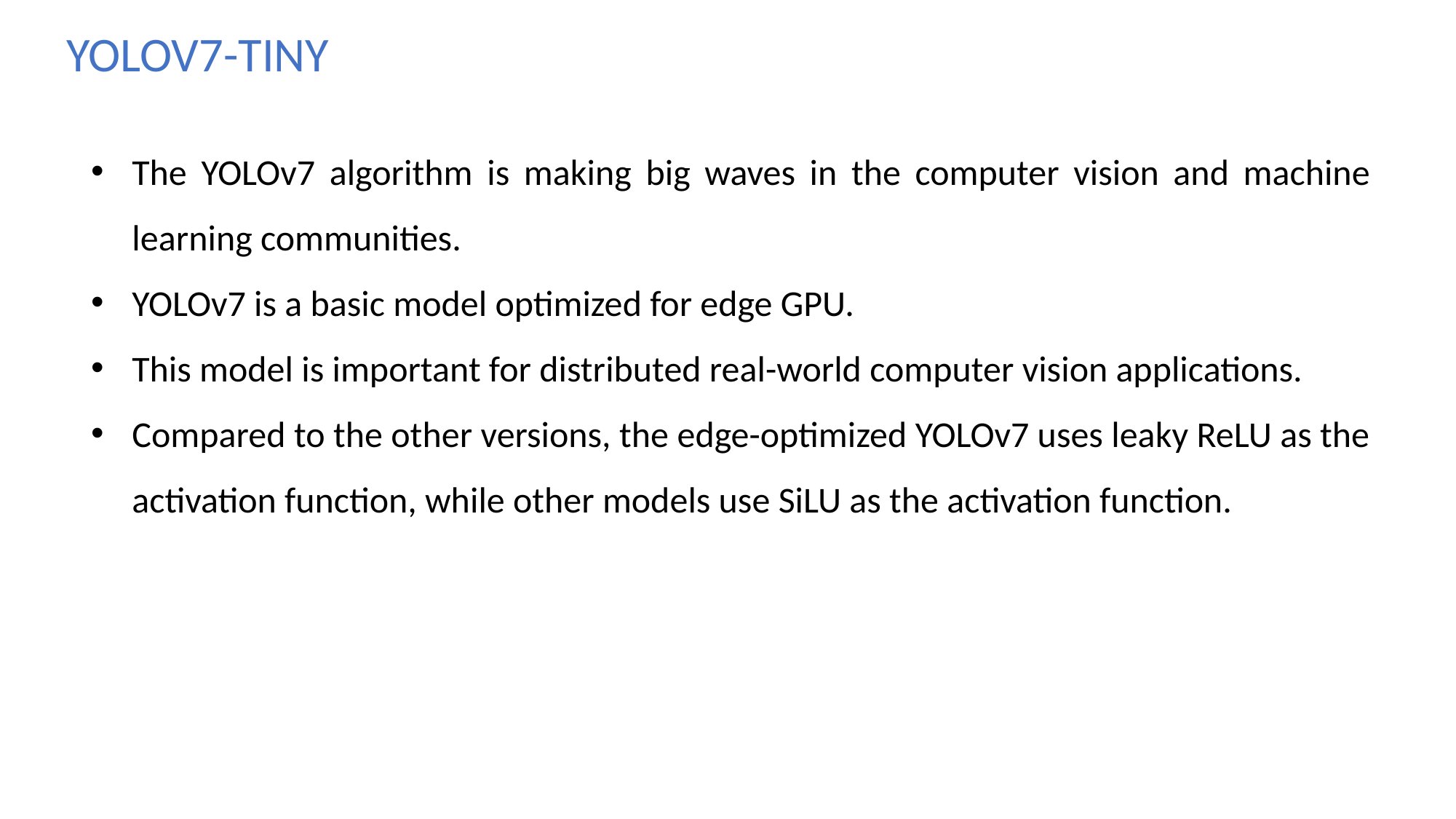

YOLOV7-TINY
The YOLOv7 algorithm is making big waves in the computer vision and machine learning communities.
YOLOv7 is a basic model optimized for edge GPU.
This model is important for distributed real-world computer vision applications.
Compared to the other versions, the edge-optimized YOLOv7 uses leaky ReLU as the activation function, while other models use SiLU as the activation function.